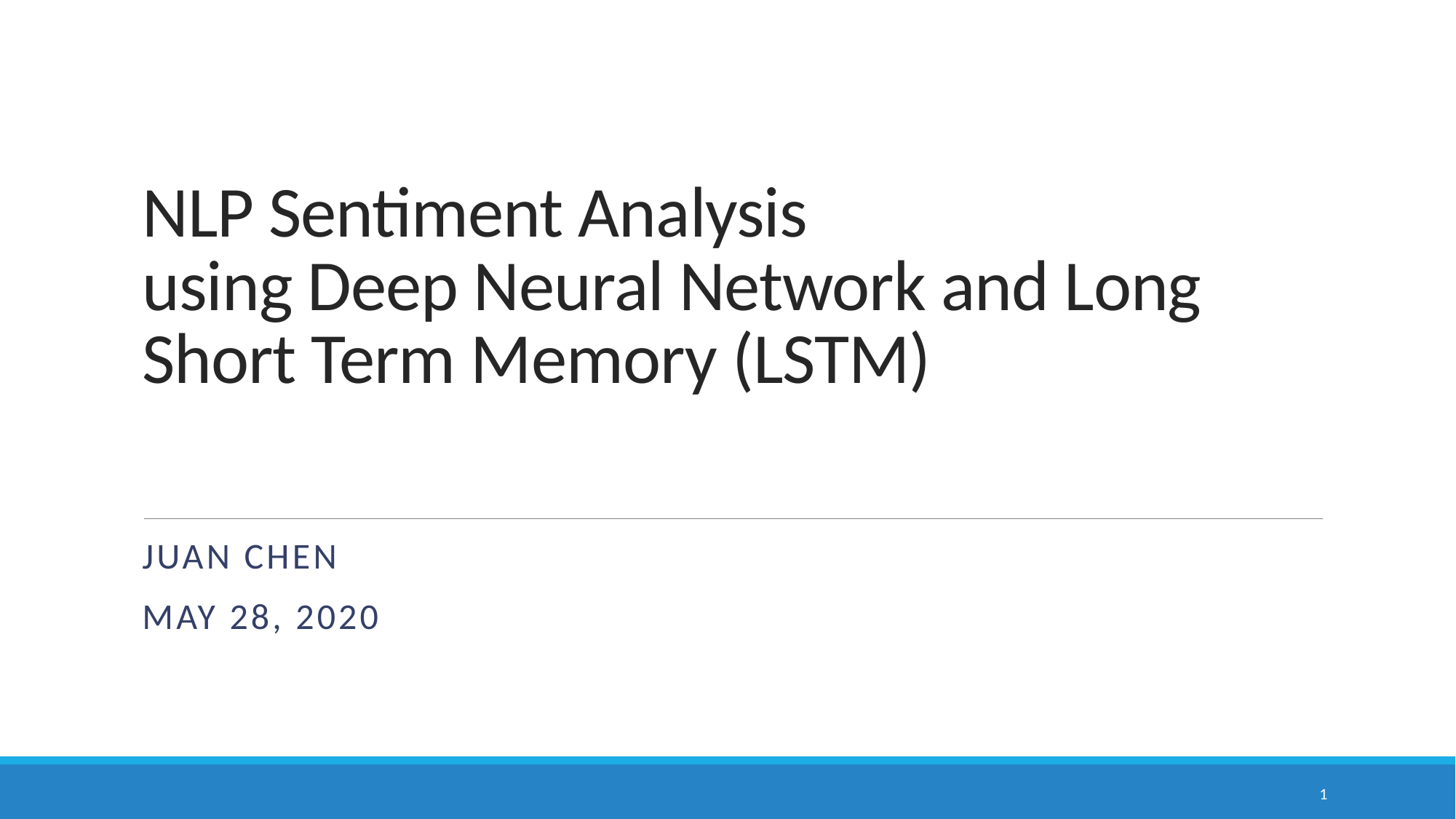

# NLP Sentiment Analysis using Deep Neural Network and Long Short Term Memory (LSTM)
Juan Chen
May 28, 2020
1